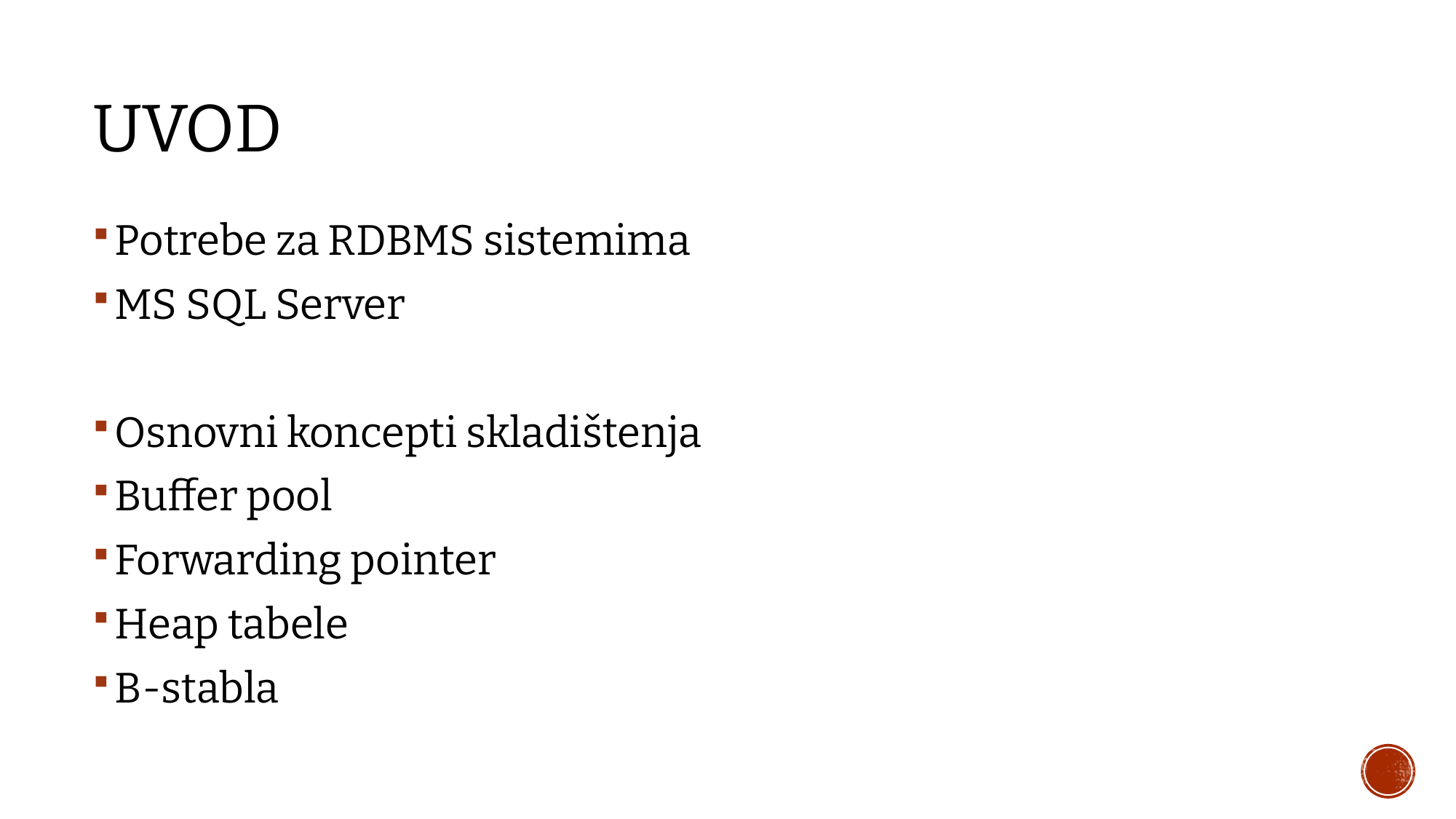

# Uvod
Potrebe za RDBMS sistemima
MS SQL Server

Osnovni koncepti skladištenja
Buffer pool
Forwarding pointer
Heap tabele
B-stabla